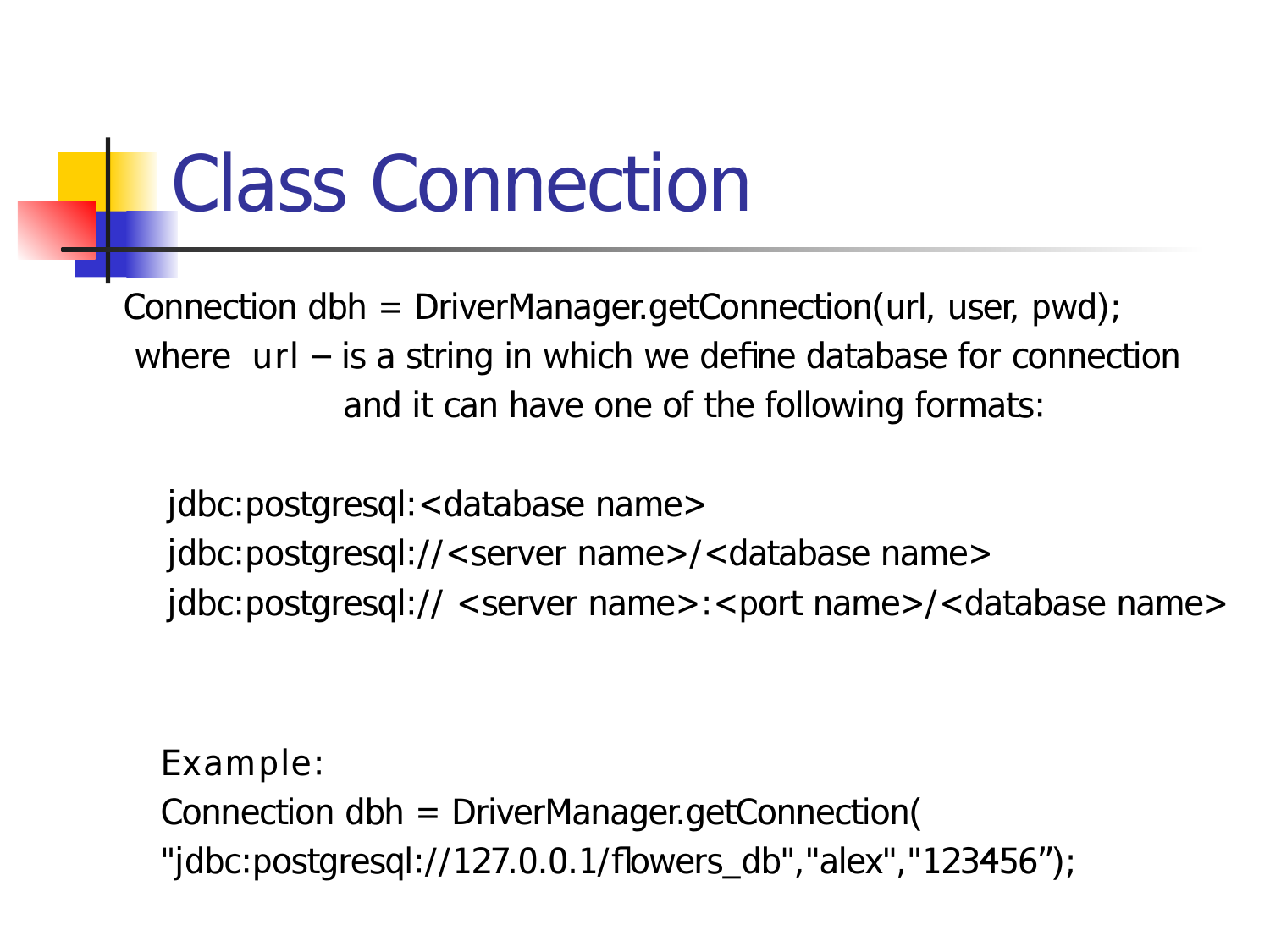

# Class Connection
Connection dbh = DriverManager.getConnection(url, user, pwd);
 where  url – is a string in which we define database for connection
                    and it can have one of the following formats:

    jdbc:postgresql:<database name>
    jdbc:postgresql://<server name>/<database name>
    jdbc:postgresql:// <server name>:<port name>/<database name>
Example:
Connection dbh = DriverManager.getConnection(
"jdbc:postgresql://127.0.0.1/flowers_db","alex","123456”);